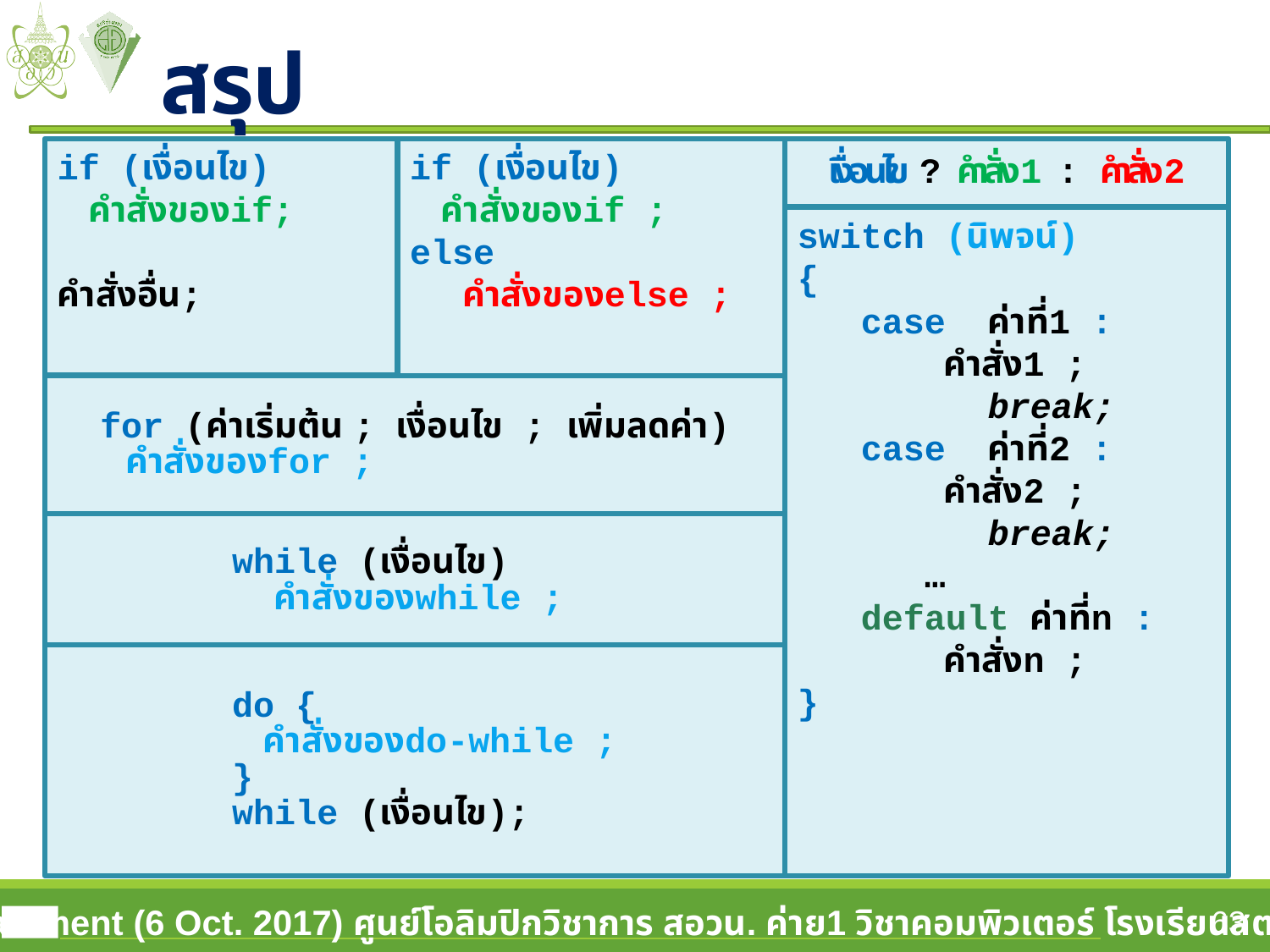

# สรุป
if (เงื่อนไข)
   คำสั่งของif;

คำสั่งอื่น;
if (เงื่อนไข)
   คำสั่งของif ;
else
   คำสั่งของelse ;
เงื่อนไข ? คำสั่ง1 : คำสั่ง2
switch (นิพจน์)
{
   case  ค่าที่1 :
            คำสั่ง1 ;
 	   break;
   case  ค่าที่2 :
            คำสั่ง2 ;
	   break;
	…
   default ค่าที่n :
            คำสั่งn ;
}
for (ค่าเริ่มต้น ; เงื่อนไข ; เพิ่มลดค่า)
	  คำสั่งของfor ;
		while (เงื่อนไข)
		    คำสั่งของwhile ;
		do {
		   คำสั่งของdo-while ;
		}
		while (เงื่อนไข);
63